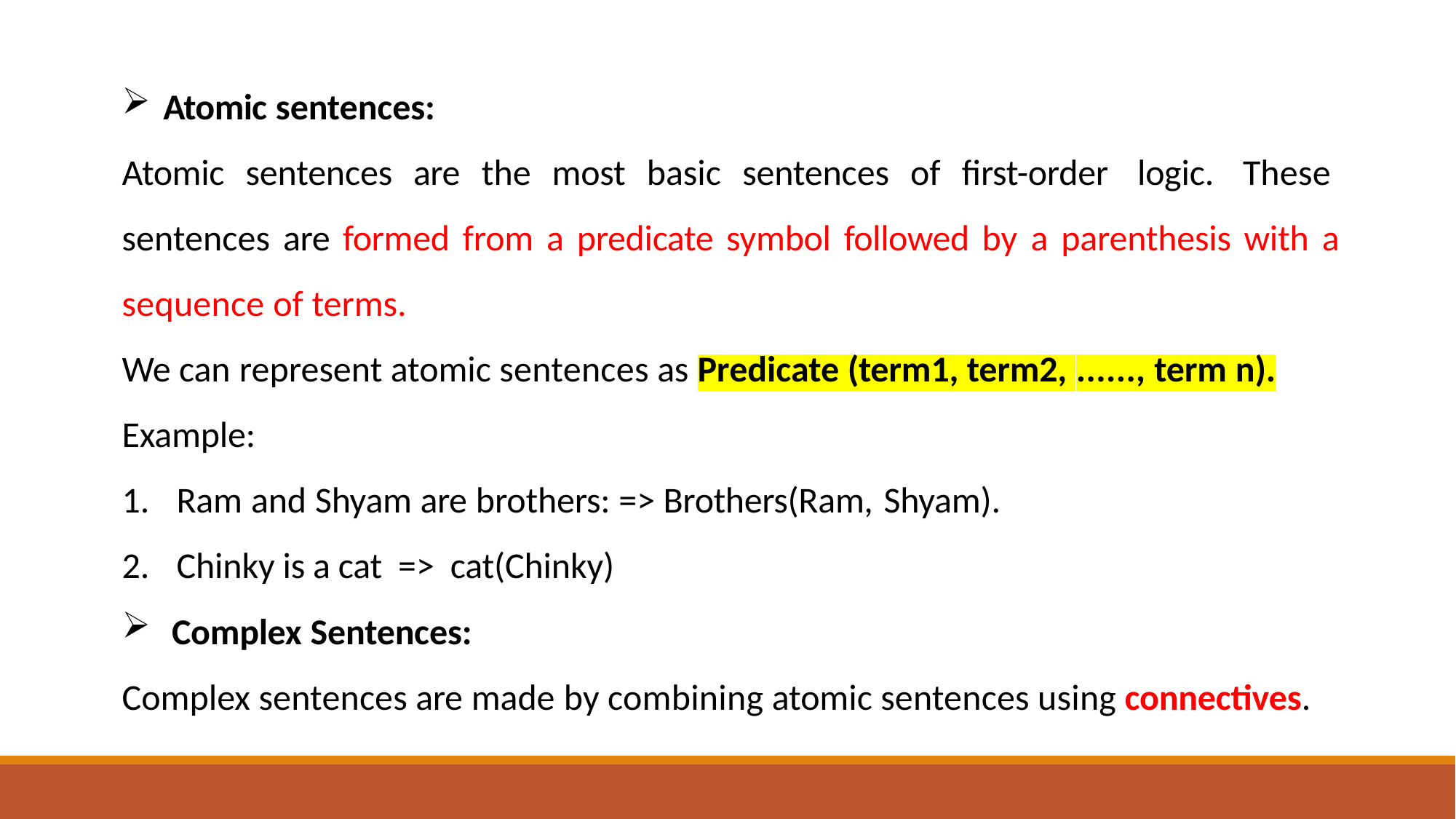

Atomic sentences:
Atomic sentences are the most basic sentences of first-order logic. These  sentences are formed from a predicate symbol followed by a parenthesis with a  sequence of terms.
We can represent atomic sentences as Predicate (term1, term2, ......, term n).
Example:
Ram and Shyam are brothers: => Brothers(Ram, Shyam).
Chinky is a cat  =>  cat(Chinky)
Complex Sentences:
Complex sentences are made by combining atomic sentences using connectives.